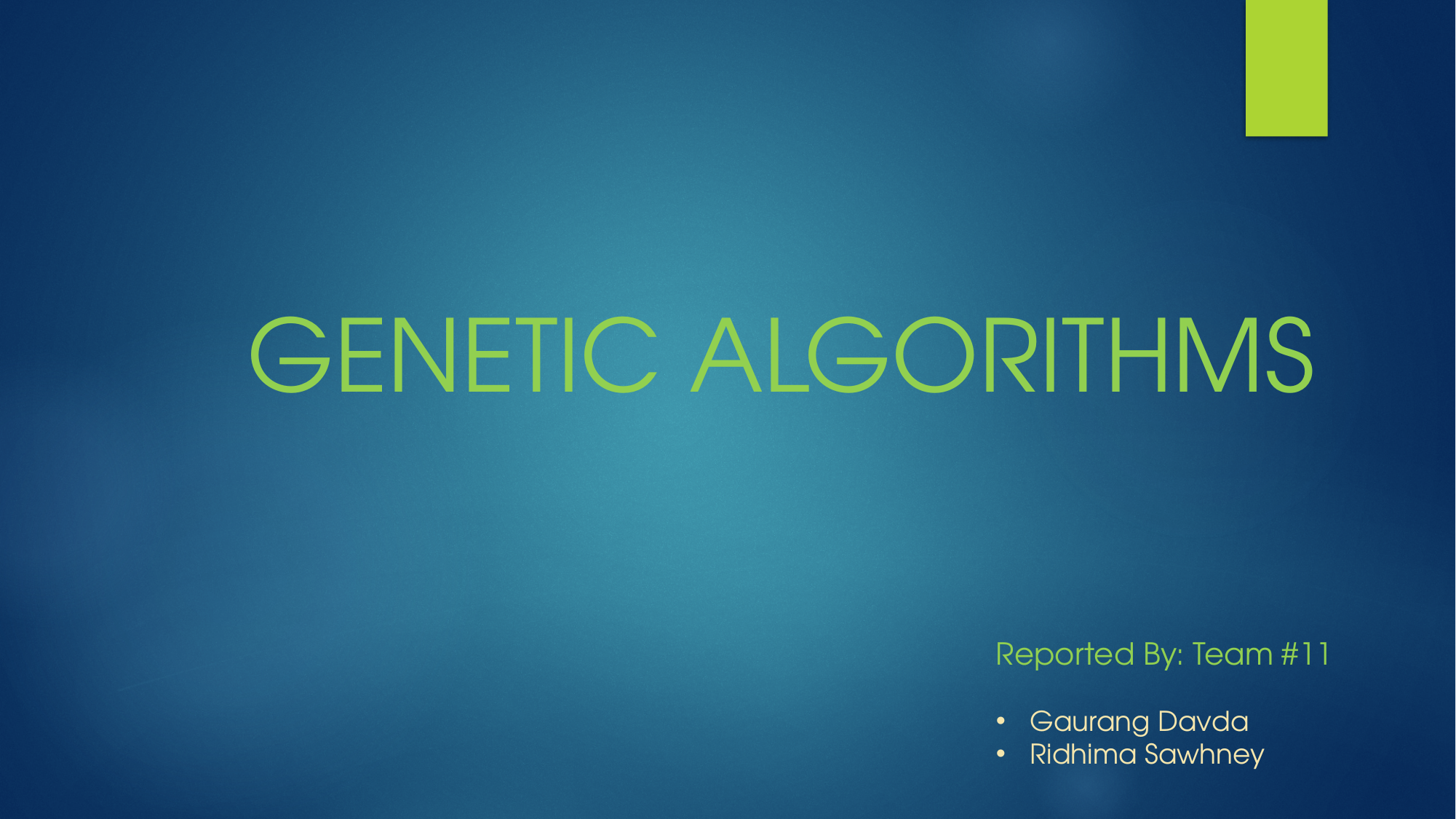

GENETIC ALGORITHMS
Reported By: Team #11

Gaurang Davda
Ridhima Sawhney